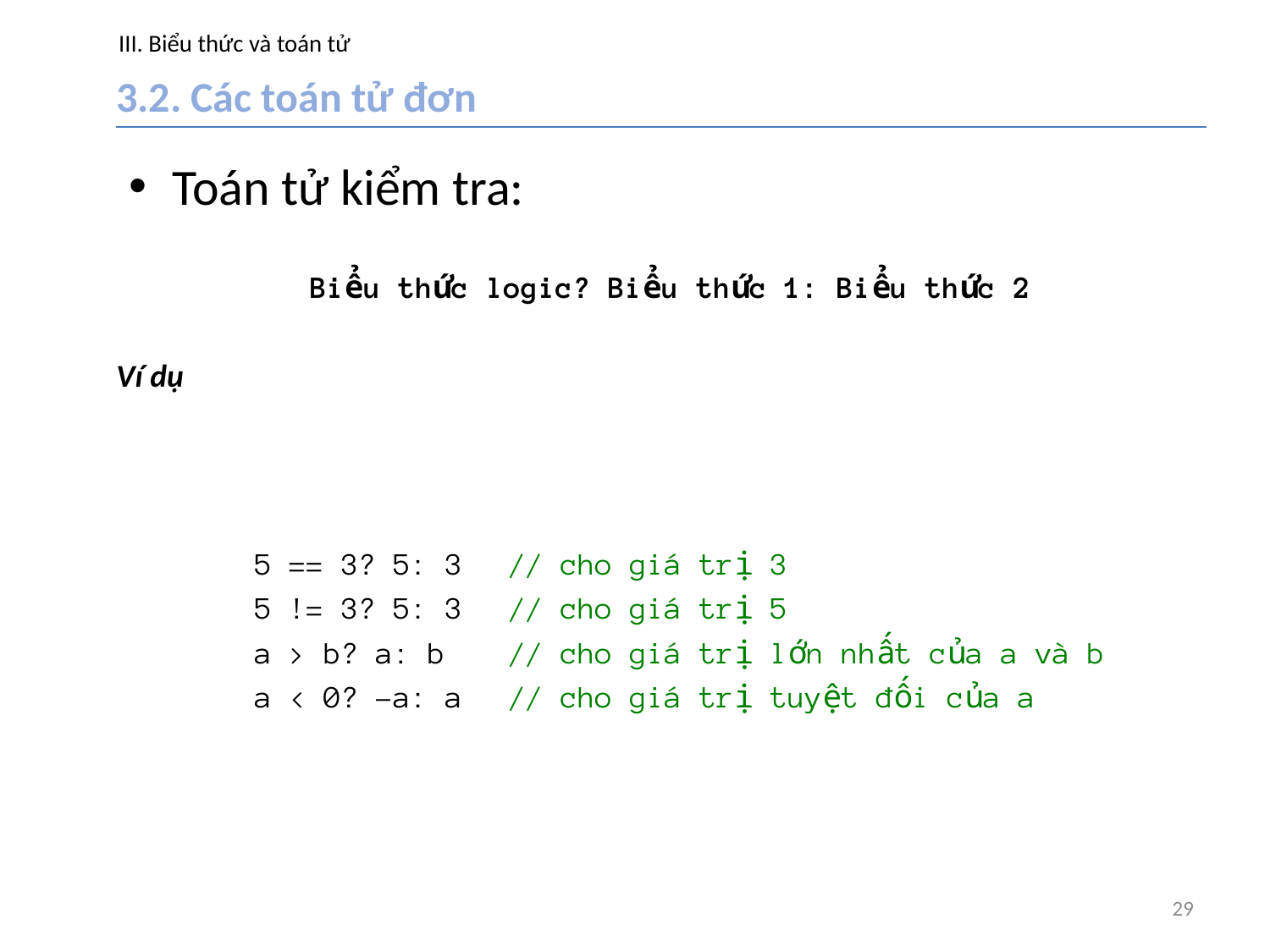

# III. Biểu thức và toán tử
3.2. Các toán tử đơn
Toán tử kiểm tra:

Biểu thức logic? Biểu thức 1: Biểu thức 2
Ví dụ
5 == 3? 5: 3	// cho giá trị 3
5 != 3? 5: 3	// cho giá trị 5
a > b? a: b	// cho giá trị lớn nhất của a và b
a < 0? –a: a	// cho giá trị tuyệt đối của a
29